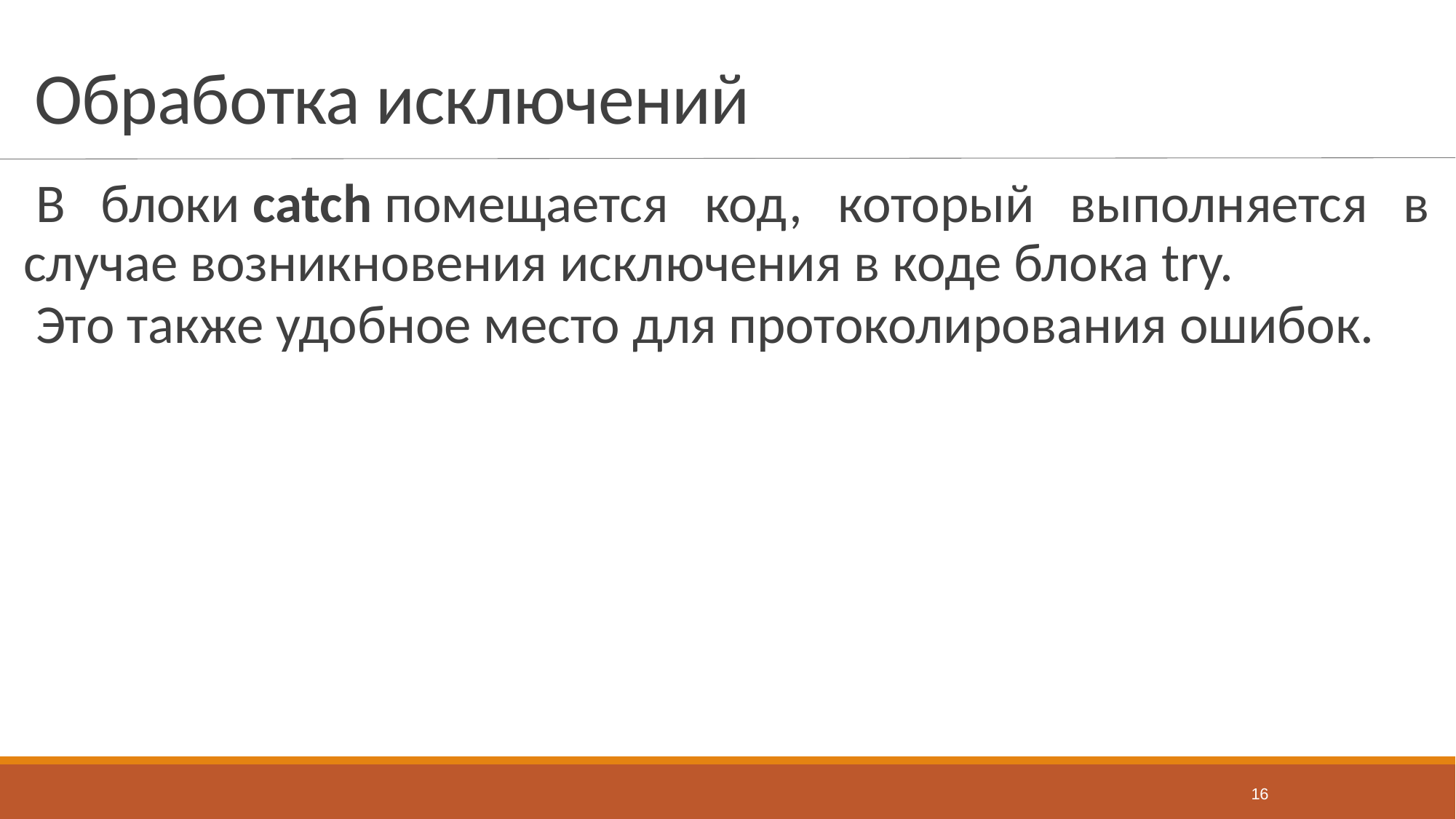

# Обработка исключений
В блоки catch помещается код, который выполняется в случае возникновения исключения в коде блока try.
Это также удобное место для протоколирования ошибок.

16